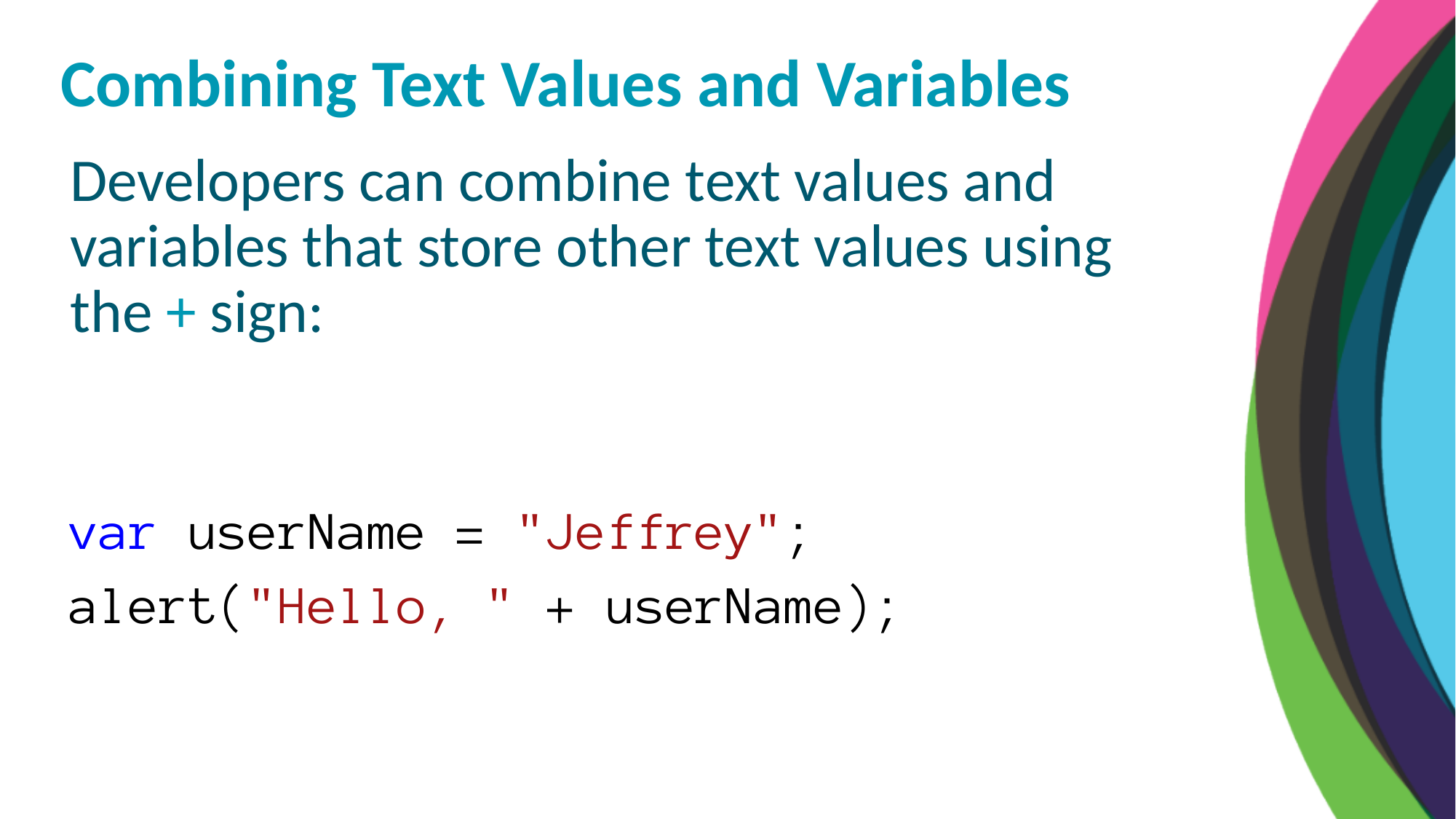

Combining Text Values and Variables
Developers can combine text values and variables that store other text values using the + sign:

var userName = "Jeffrey";
alert("Hello, " + userName);